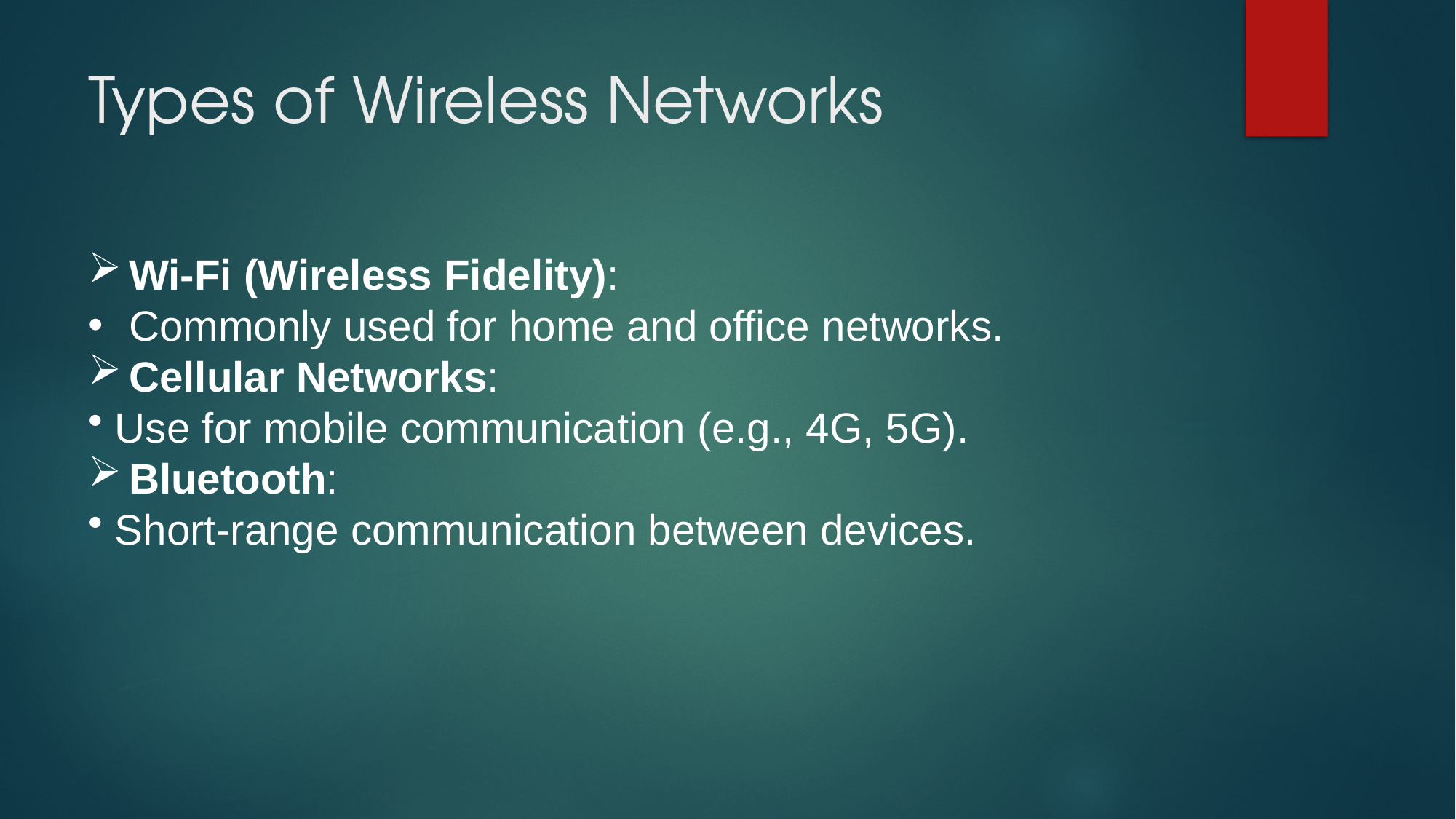

Wi-Fi (Wireless Fidelity):
Commonly used for home and office networks.
Cellular Networks:
 Use for mobile communication (e.g., 4G, 5G).
Bluetooth:
 Short-range communication between devices.

# Types of Wireless Networks